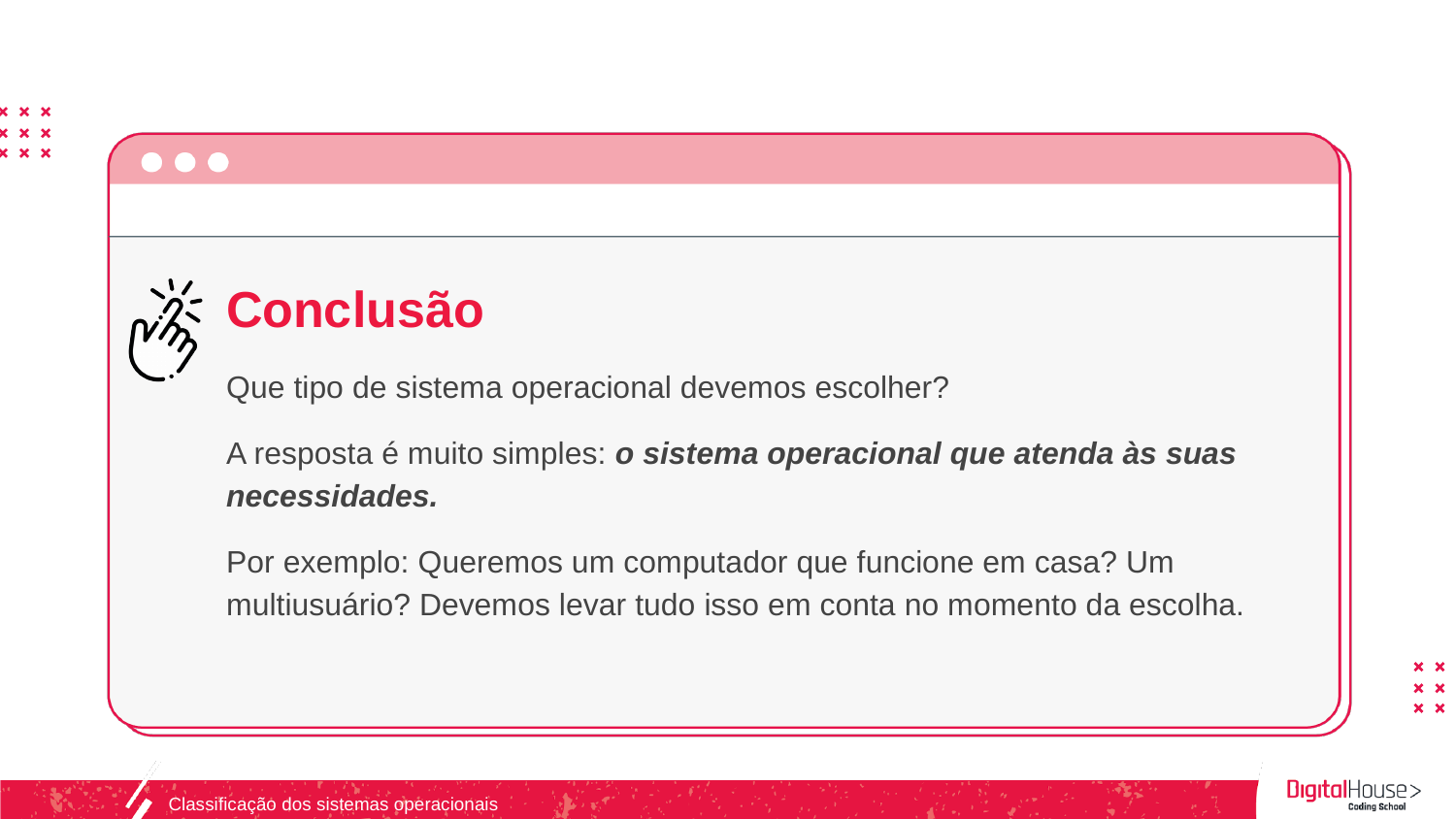

Conclusão
Que tipo de sistema operacional devemos escolher?
A resposta é muito simples: o sistema operacional que atenda às suas necessidades.
Por exemplo: Queremos um computador que funcione em casa? Um multiusuário? Devemos levar tudo isso em conta no momento da escolha.